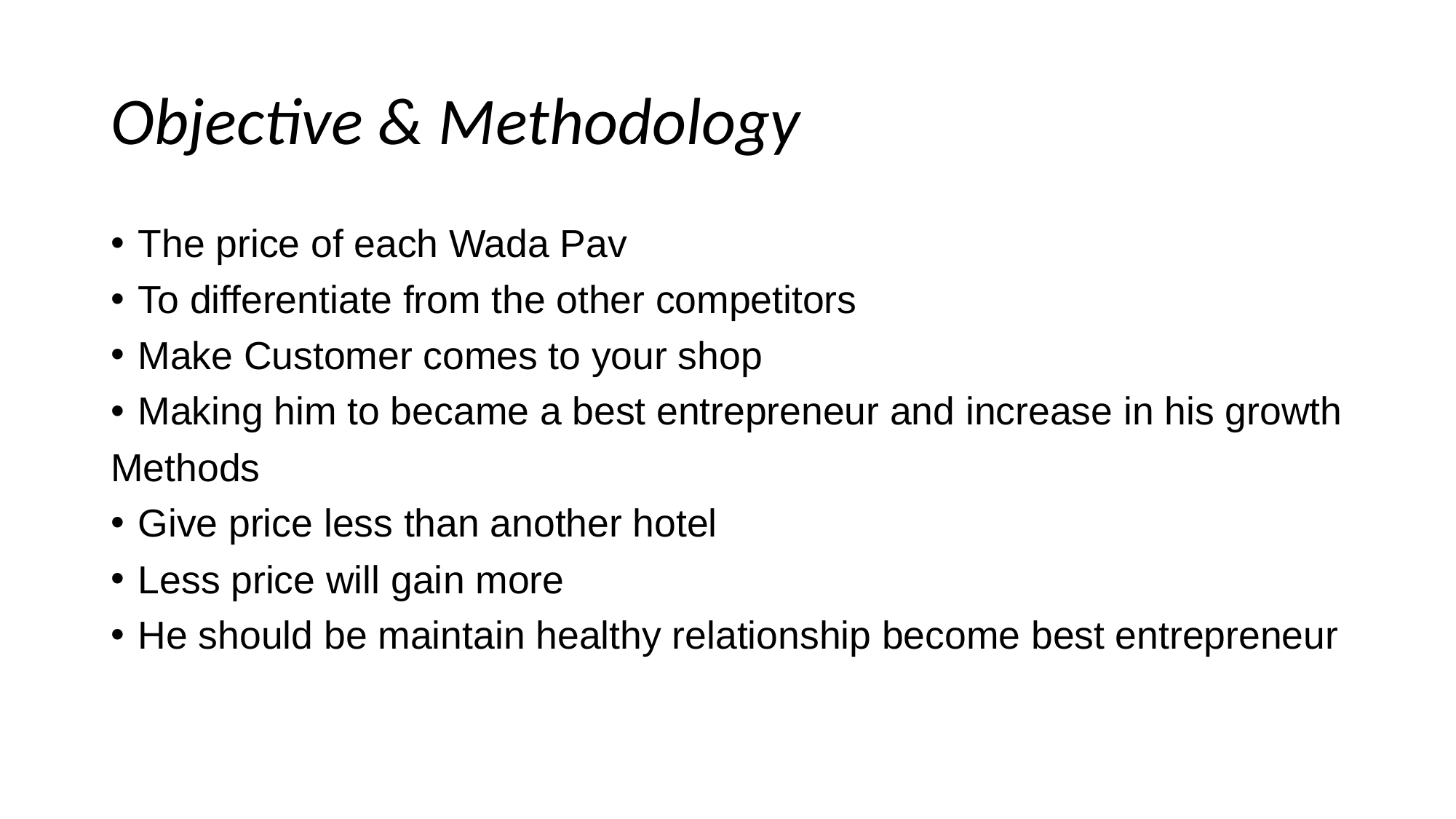

# Objective & Methodology
The price of each Wada Pav
To differentiate from the other competitors
Make Customer comes to your shop
Making him to became a best entrepreneur and increase in his growth
Methods
Give price less than another hotel
Less price will gain more
He should be maintain healthy relationship become best entrepreneur